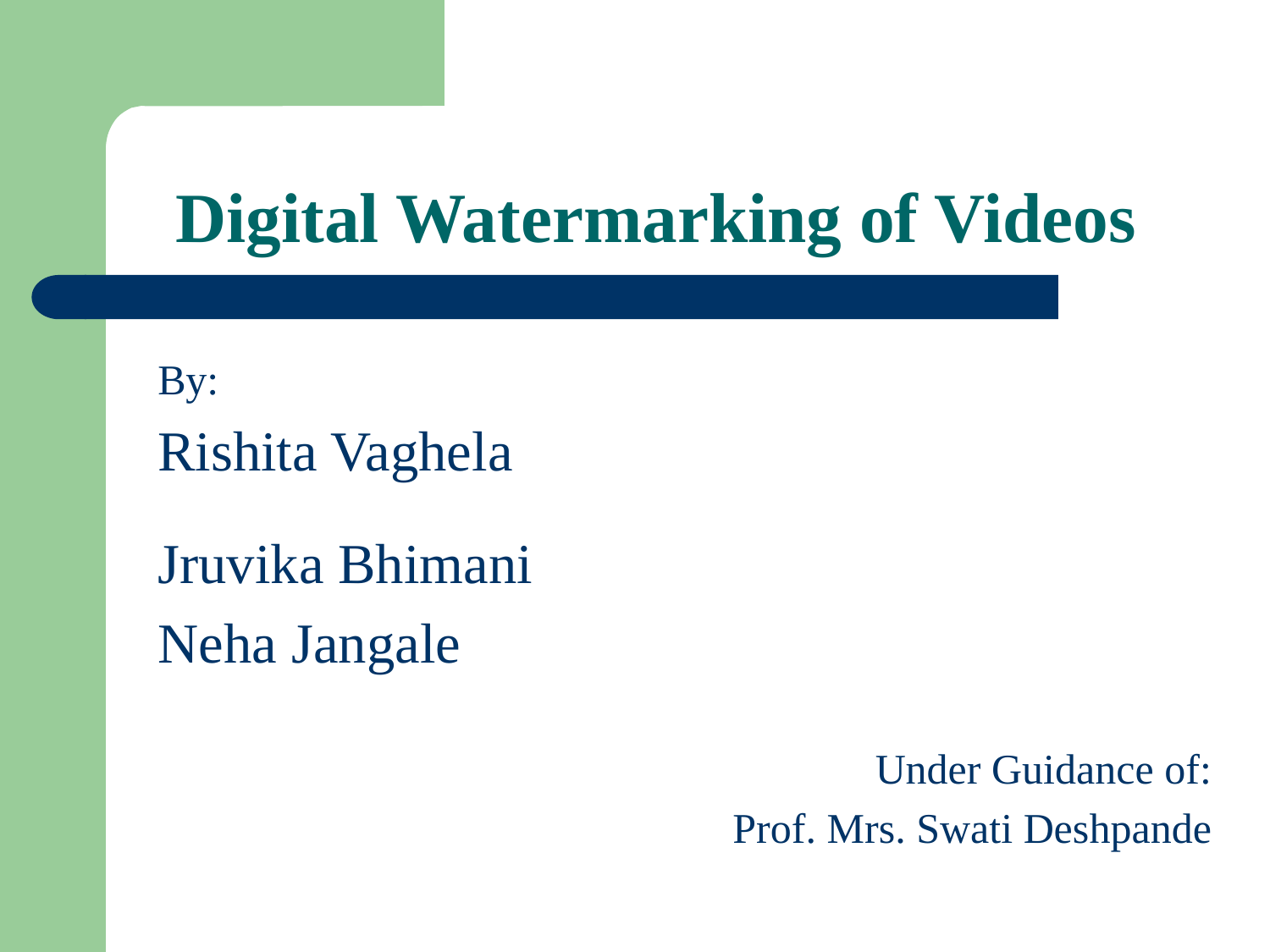

# Digital Watermarking of Videos
By:
Rishita Vaghela
Jruvika Bhimani
Neha Jangale

Under Guidance of:
Prof. Mrs. Swati Deshpande